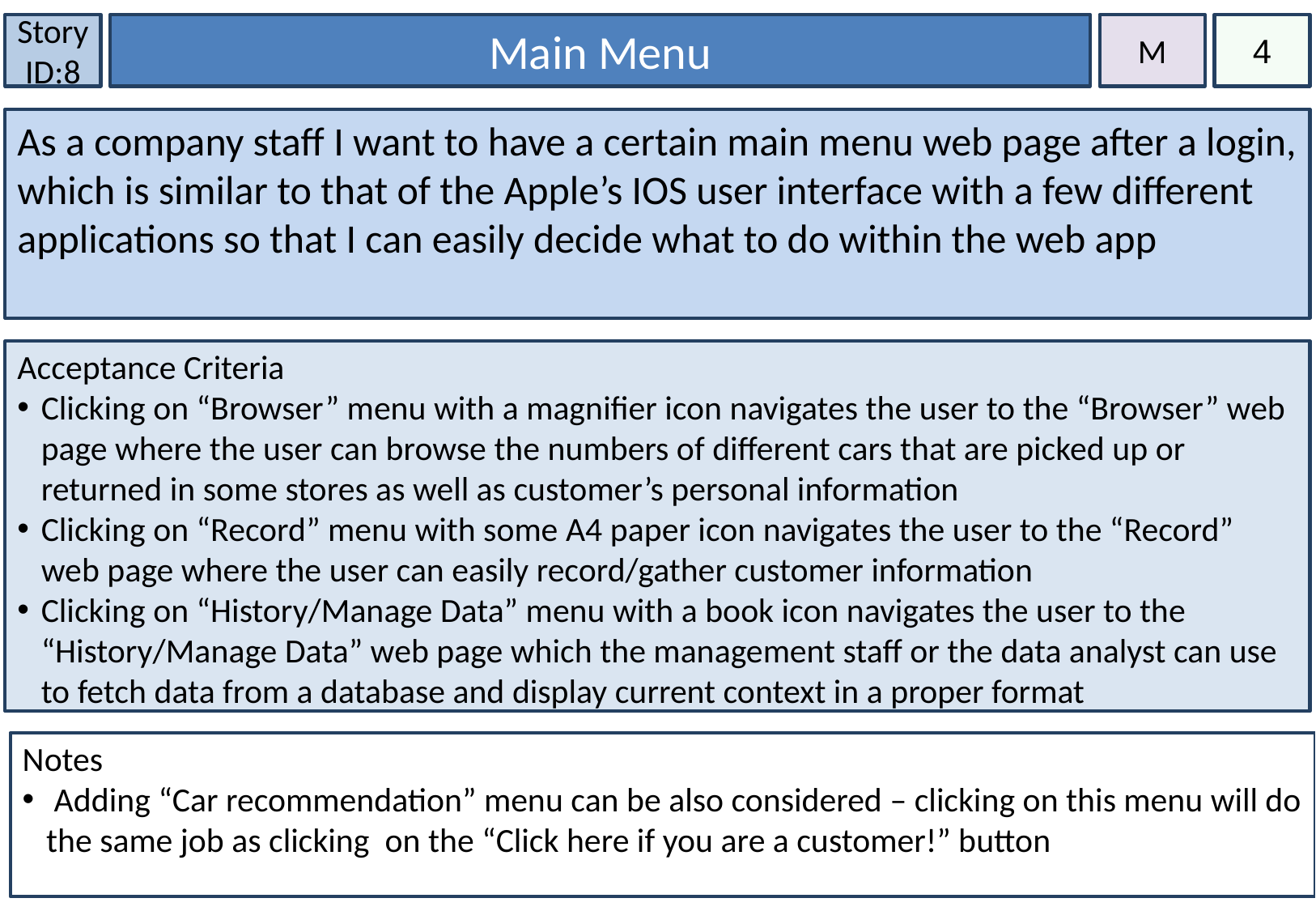

Story ID:8
Main Menu
M
4
As a company staff I want to have a certain main menu web page after a login, which is similar to that of the Apple’s IOS user interface with a few different applications so that I can easily decide what to do within the web app
Acceptance Criteria
Clicking on “Browser” menu with a magnifier icon navigates the user to the “Browser” web page where the user can browse the numbers of different cars that are picked up or returned in some stores as well as customer’s personal information
Clicking on “Record” menu with some A4 paper icon navigates the user to the “Record”
web page where the user can easily record/gather customer information
Clicking on “History/Manage Data” menu with a book icon navigates the user to the “History/Manage Data” web page which the management staff or the data analyst can use to fetch data from a database and display current context in a proper format

Notes
 Adding “Car recommendation” menu can be also considered – clicking on this menu will do the same job as clicking  on the “Click here if you are a customer!” button